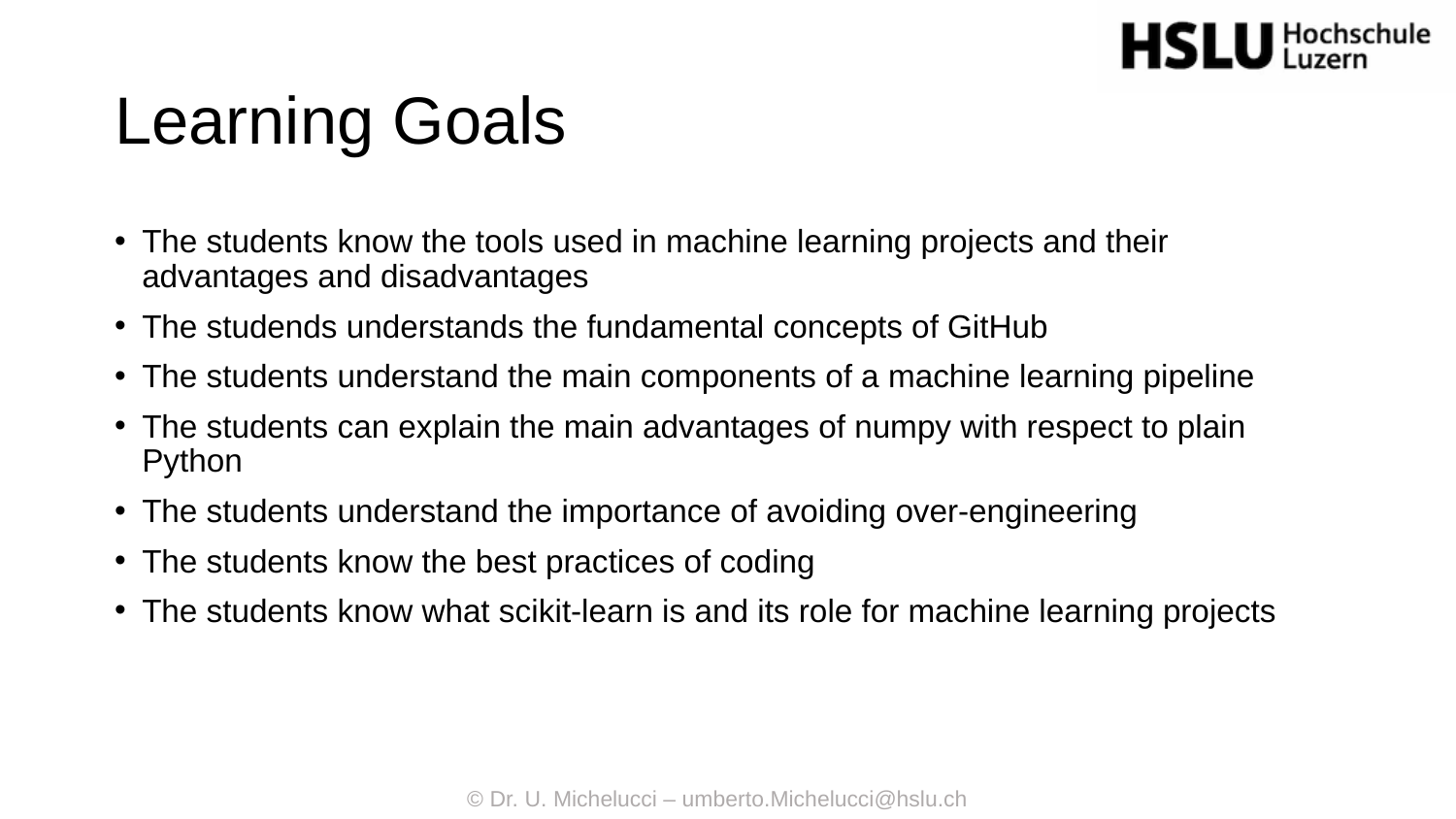

# Learning Goals
The students know the tools used in machine learning projects and their advantages and disadvantages
The studends understands the fundamental concepts of GitHub
The students understand the main components of a machine learning pipeline
The students can explain the main advantages of numpy with respect to plain Python
The students understand the importance of avoiding over-engineering
The students know the best practices of coding
The students know what scikit-learn is and its role for machine learning projects
© Dr. U. Michelucci – umberto.Michelucci@hslu.ch